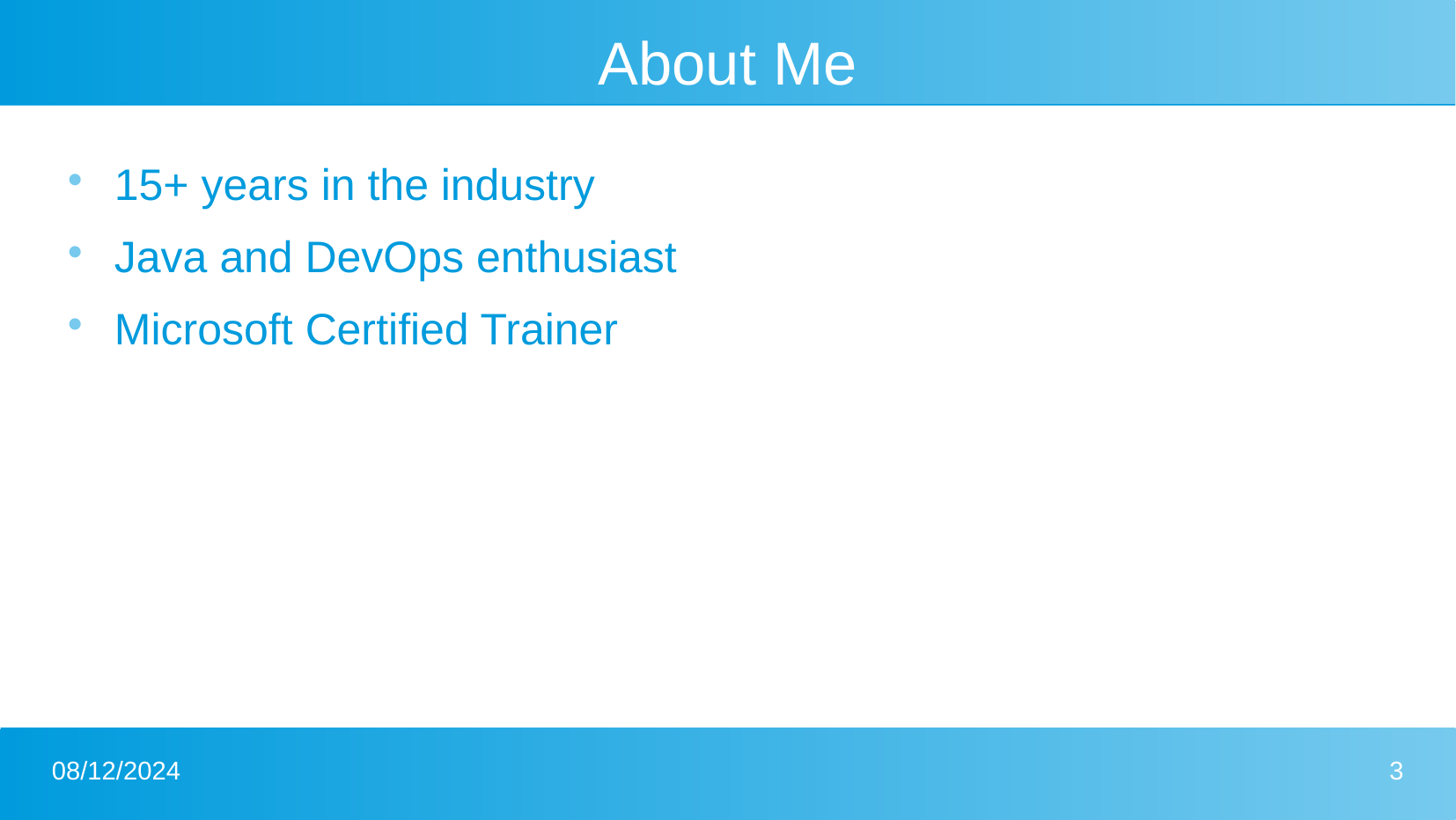

# About Me
15+ years in the industry
Java and DevOps enthusiast
Microsoft Certified Trainer
08/12/2024
3